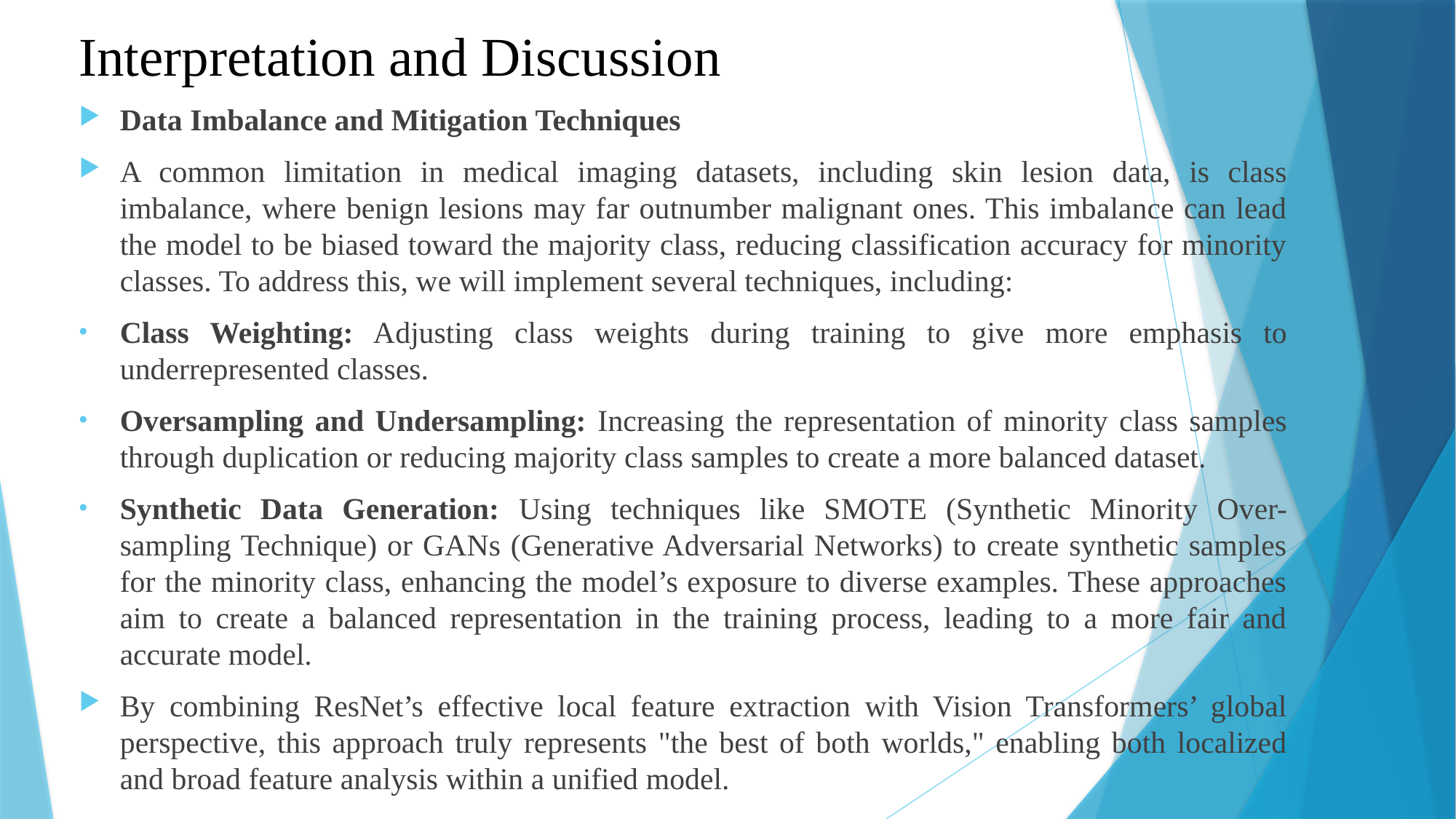

# Interpretation and Discussion
Data Imbalance and Mitigation Techniques
A common limitation in medical imaging datasets, including skin lesion data, is class imbalance, where benign lesions may far outnumber malignant ones. This imbalance can lead the model to be biased toward the majority class, reducing classification accuracy for minority classes. To address this, we will implement several techniques, including:
Class Weighting: Adjusting class weights during training to give more emphasis to underrepresented classes.
Oversampling and Undersampling: Increasing the representation of minority class samples through duplication or reducing majority class samples to create a more balanced dataset.
Synthetic Data Generation: Using techniques like SMOTE (Synthetic Minority Over-sampling Technique) or GANs (Generative Adversarial Networks) to create synthetic samples for the minority class, enhancing the model’s exposure to diverse examples. These approaches aim to create a balanced representation in the training process, leading to a more fair and accurate model.
By combining ResNet’s effective local feature extraction with Vision Transformers’ global perspective, this approach truly represents "the best of both worlds," enabling both localized and broad feature analysis within a unified model.